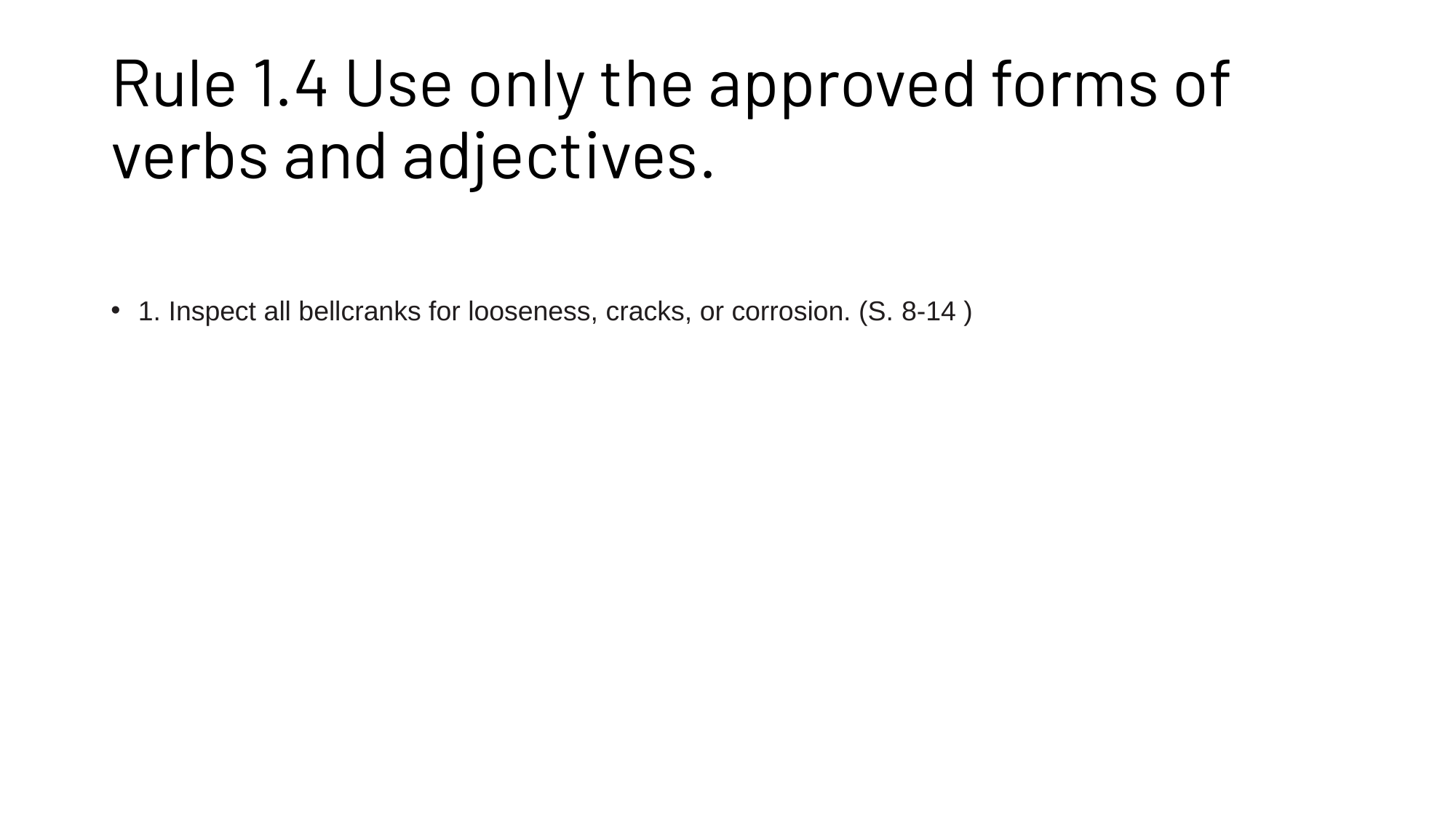

# Rule 1.4 Use only the approved forms of verbs and adjectives.
1. Inspect all bellcranks for looseness, cracks, or corrosion. (S. 8-14 )